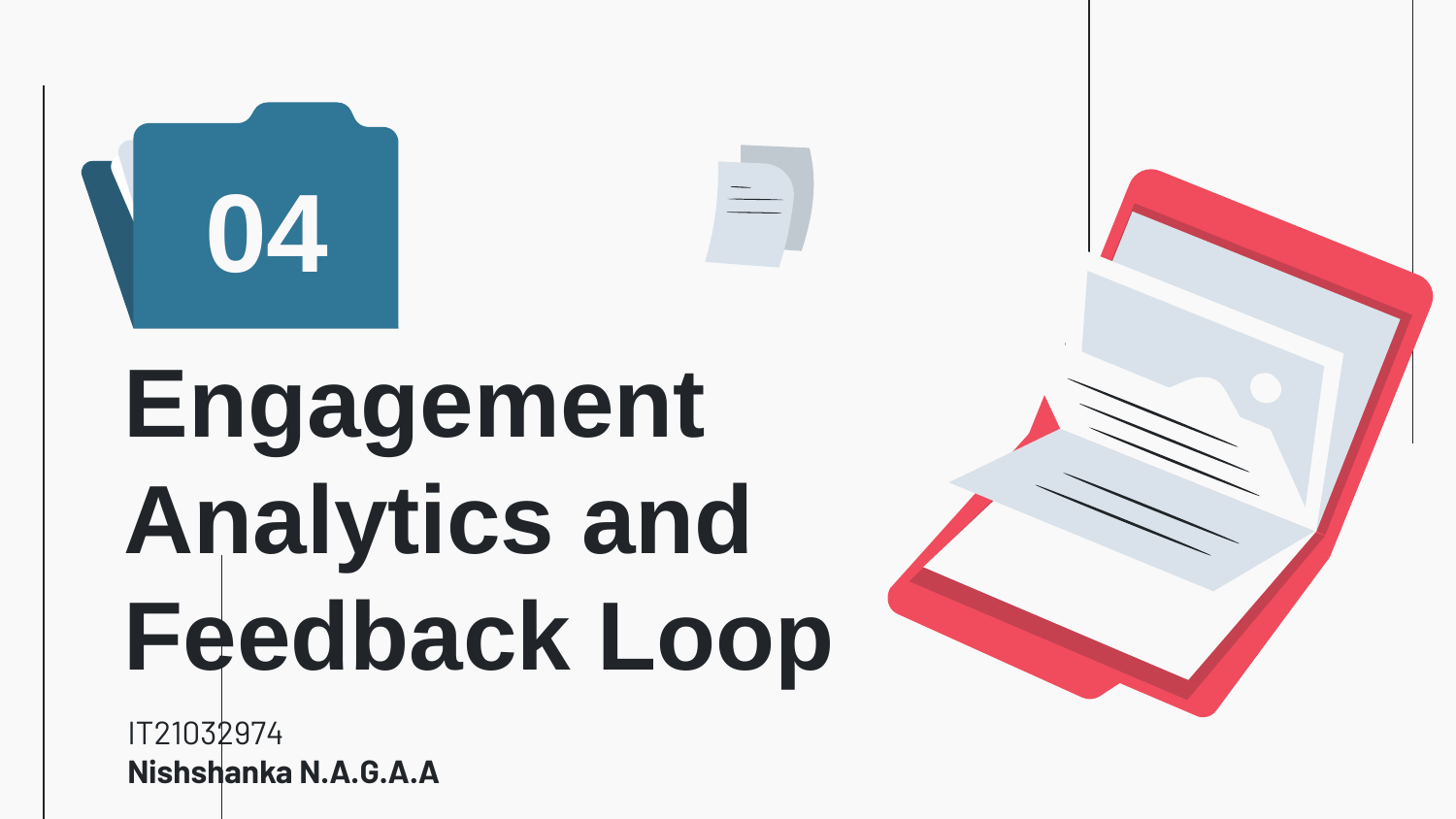

04
# Engagement Analytics and Feedback Loop
IT21032974
Nishshanka N.A.G.A.A